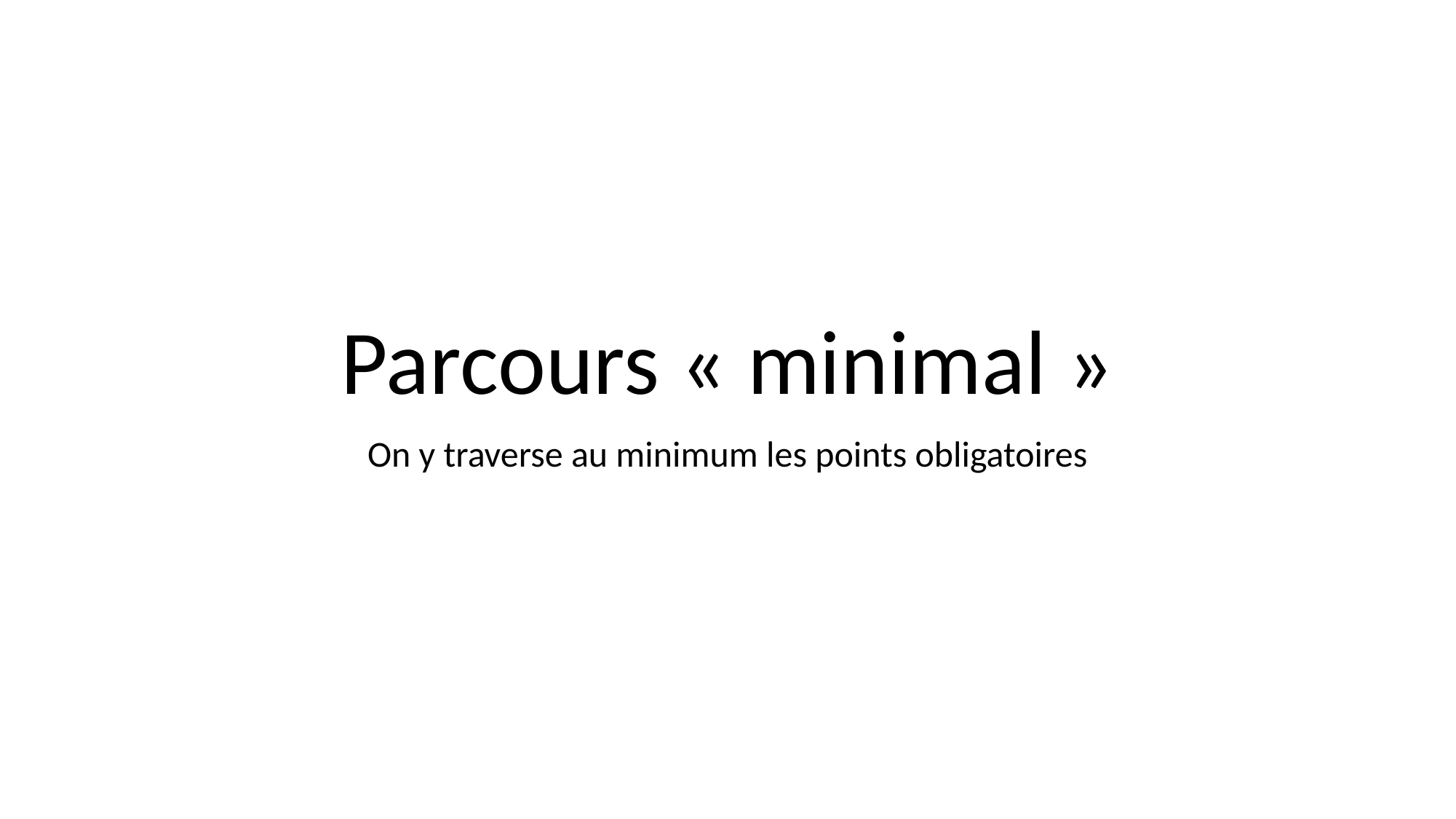

# Parcours « minimal »
On y traverse au minimum les points obligatoires